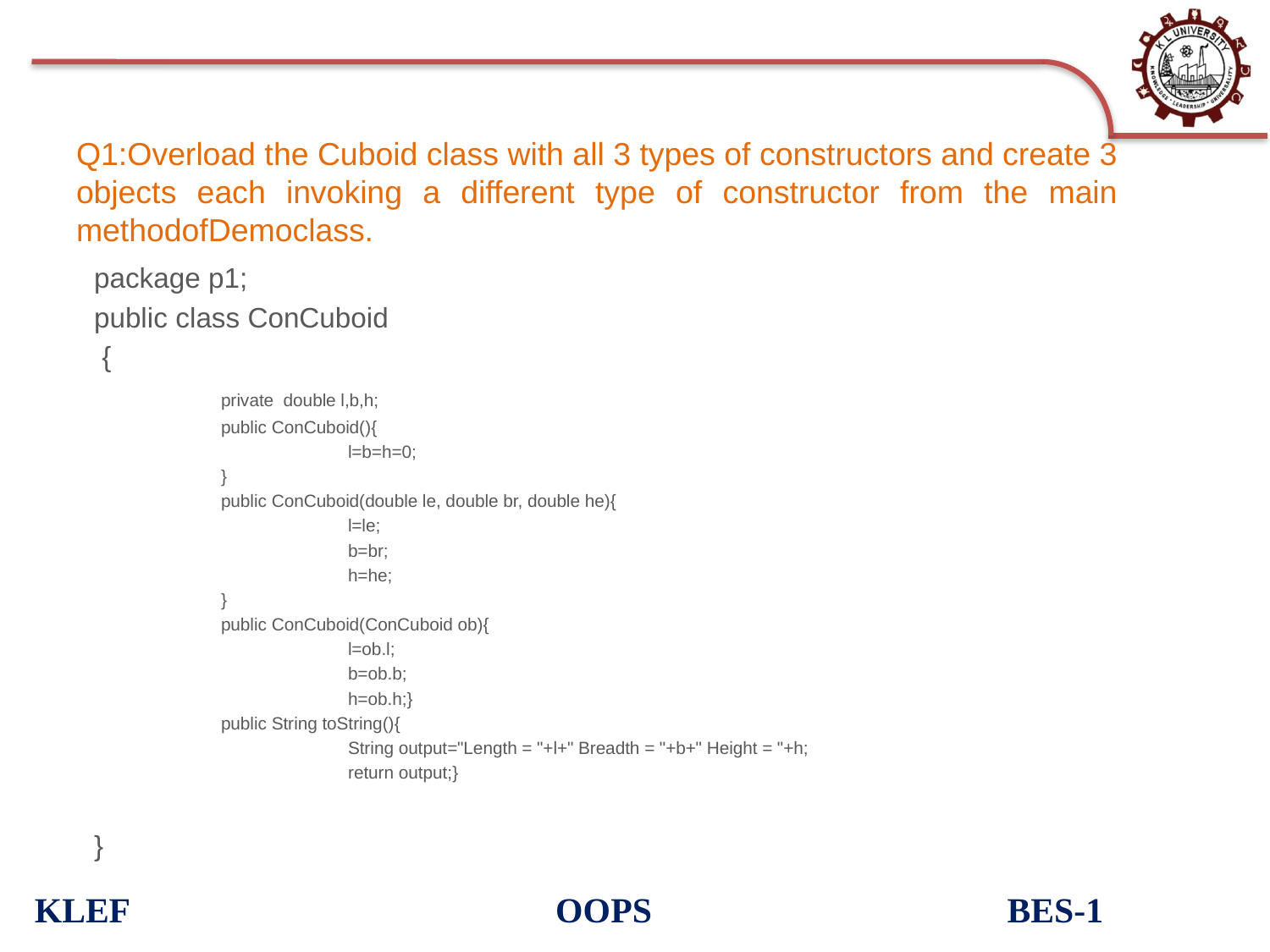

# Q1:Overload the Cuboid class with all 3 types of constructors and create 3 objects each invoking a different type of constructor from the main methodofDemoclass.
package p1;
public class ConCuboid
 {
	private  double l,b,h;
	public ConCuboid(){
		l=b=h=0;
	}
	public ConCuboid(double le, double br, double he){
		l=le;
		b=br;
		h=he;
	}
	public ConCuboid(ConCuboid ob){
		l=ob.l;
		b=ob.b;
		h=ob.h;}
	public String toString(){
		String output="Length = "+l+" Breadth = "+b+" Height = "+h;
		return output;}

}

KLEF                                                OOPS                                        BES-1